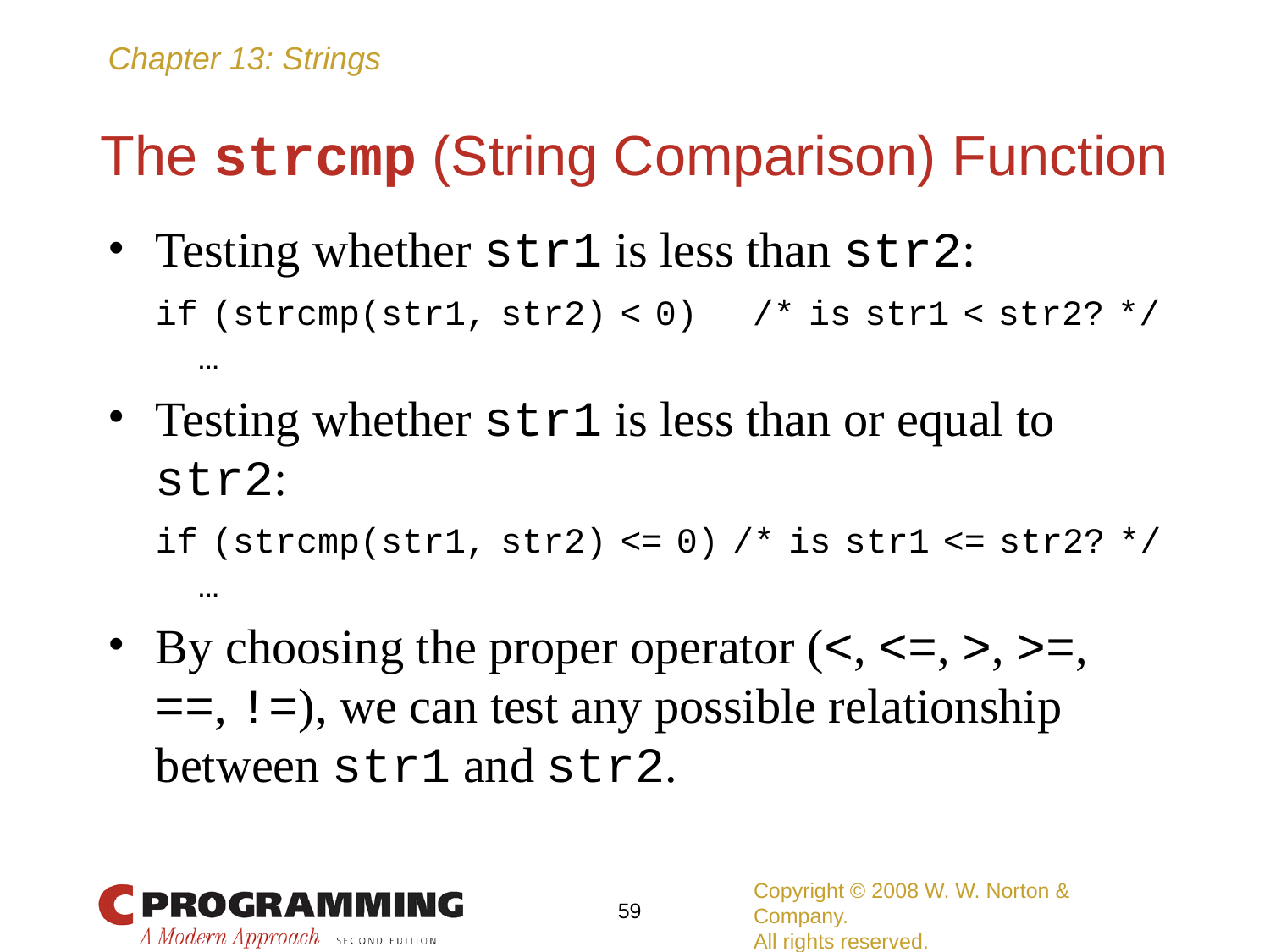

# The strcmp (String Comparison) Function
Testing whether str1 is less than str2:
	if (strcmp(str1, str2) < 0)    /* is str1 < str2? */
	  …
Testing whether str1 is less than or equal to str2:
	if (strcmp(str1, str2) <= 0) /* is str1 <= str2? */
	  …
By choosing the proper operator (<, <=, >, >=, ==, !=), we can test any possible relationship between str1 and str2.

Copyright © 2008 W. W. Norton & Company.
All rights reserved.
59